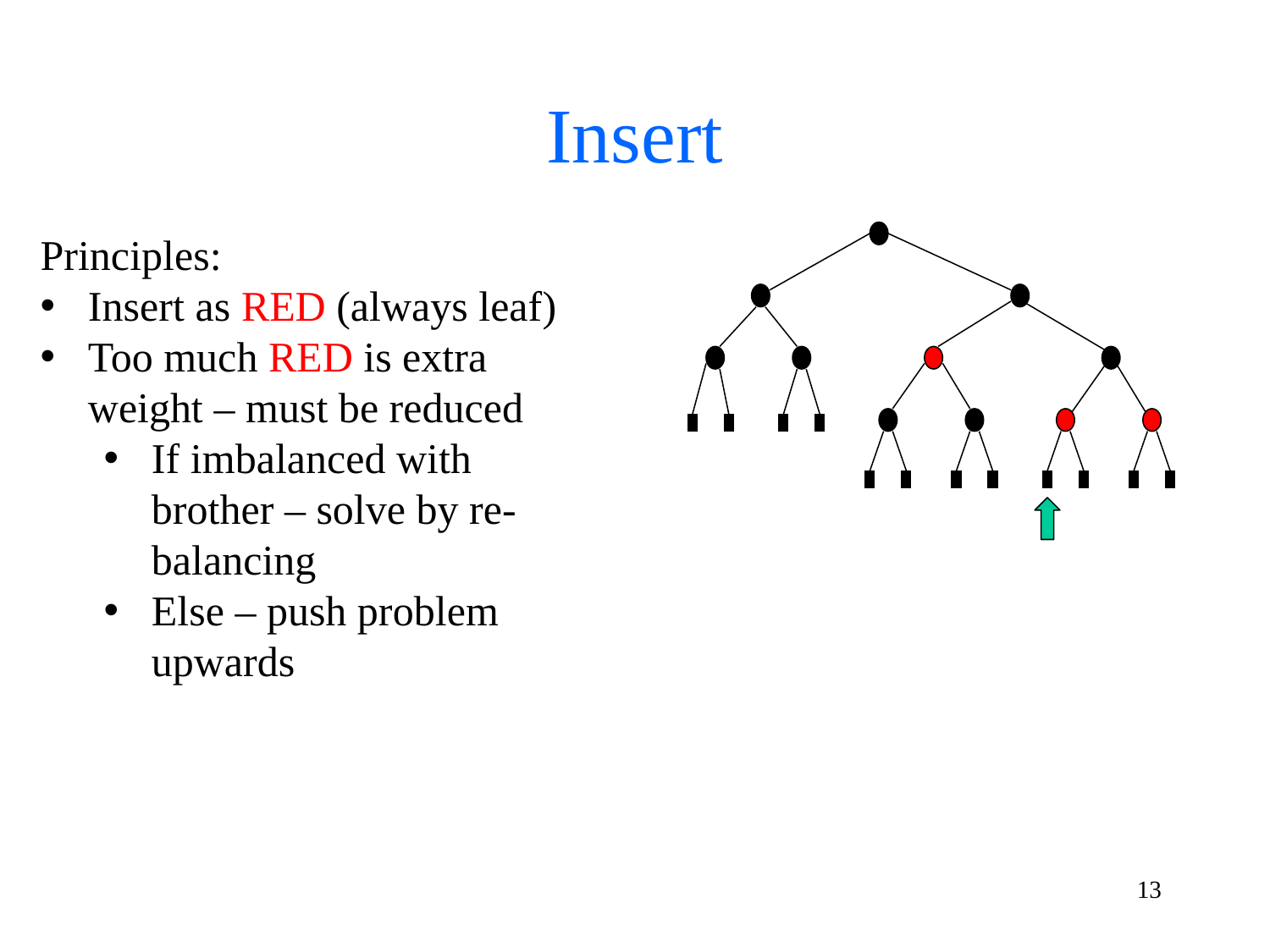

# Insert
Principles:
Insert as RED (always leaf)
Too much RED is extra weight – must be reduced
If imbalanced with brother – solve by re-balancing
Else – push problem upwards

13